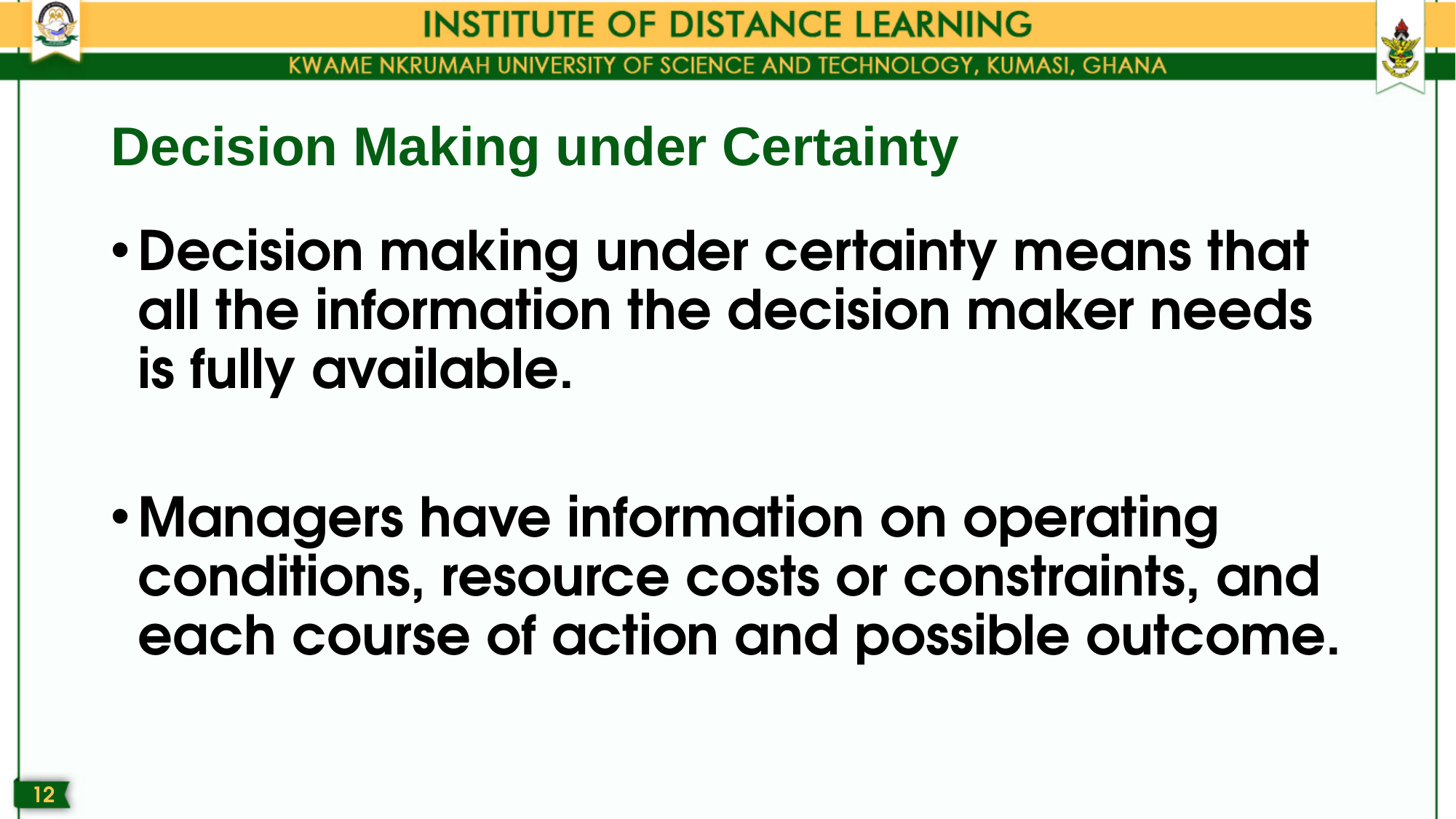

# Decision Making under Certainty
Decision making under certainty means that all the information the decision maker needs is fully available.

Managers have information on operating conditions, resource costs or constraints, and each course of action and possible outcome.
12